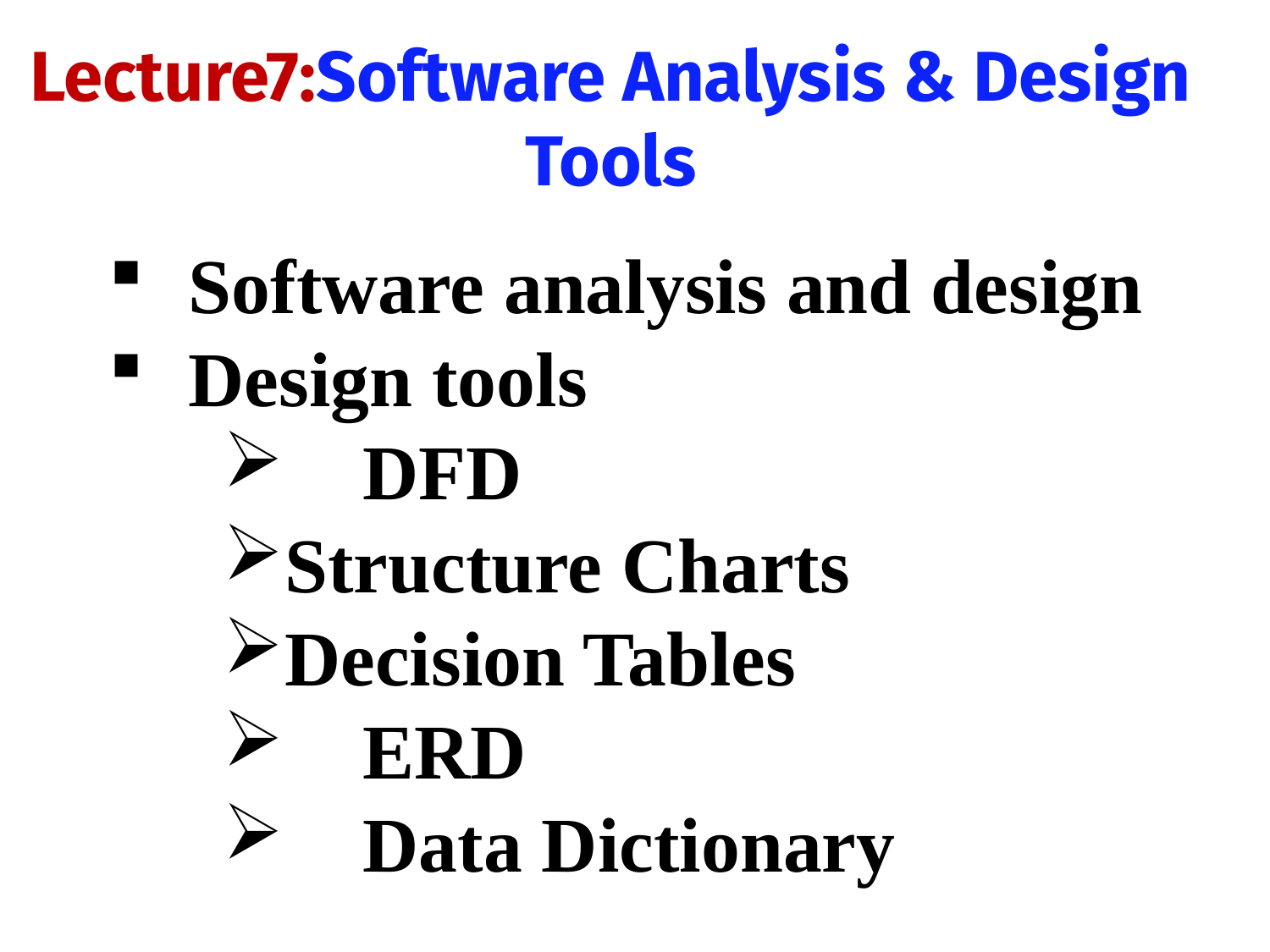

Lecture7:Software Analysis & Design Tools

Software analysis and design
Design tools
    DFD
Structure Charts
Decision Tables
    ERD
    Data Dictionary